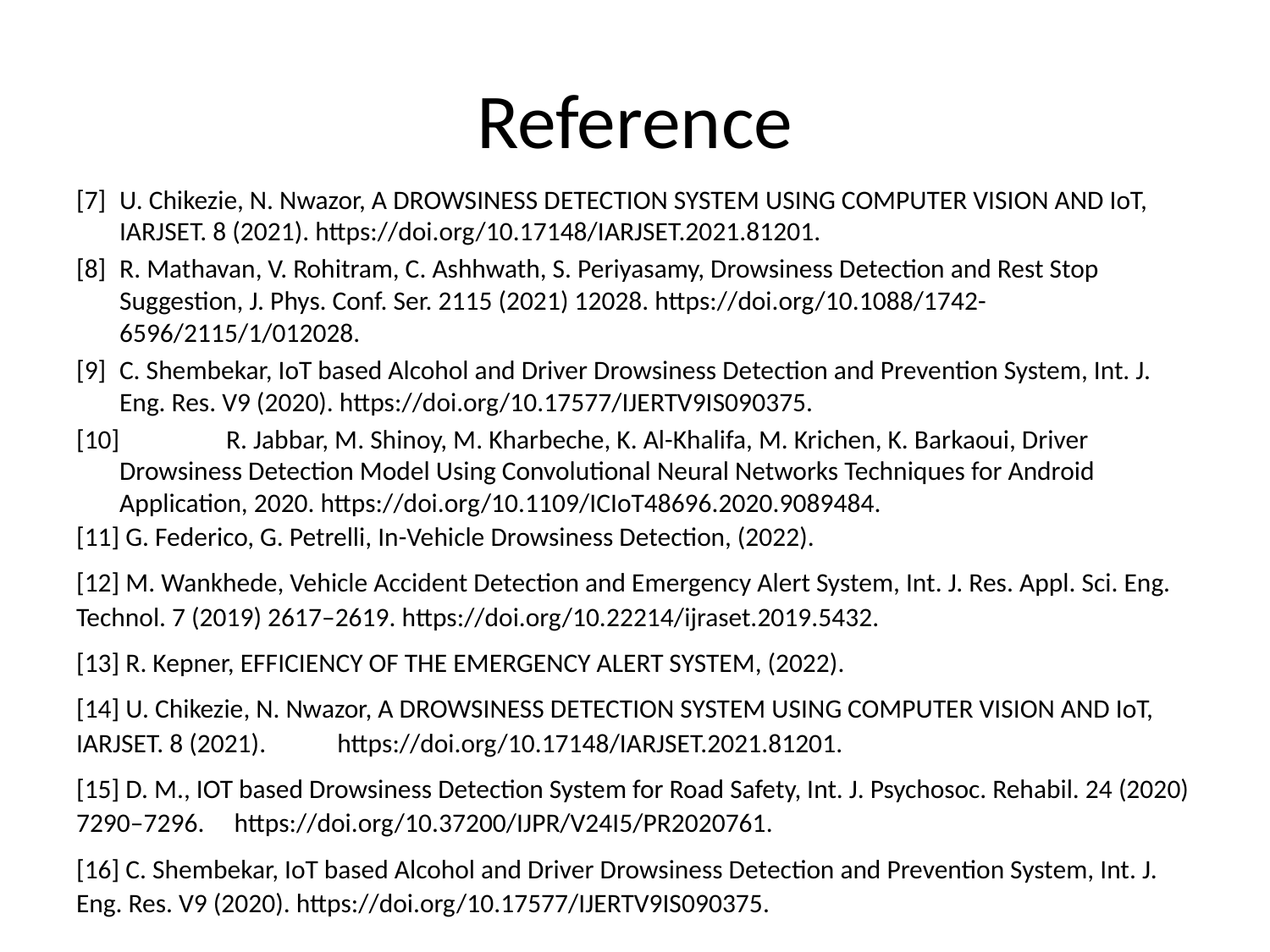

# Reference
[7]	U. Chikezie, N. Nwazor, A DROWSINESS DETECTION SYSTEM USING COMPUTER VISION AND IoT, IARJSET. 8 (2021). https://doi.org/10.17148/IARJSET.2021.81201.
[8]	R. Mathavan, V. Rohitram, C. Ashhwath, S. Periyasamy, Drowsiness Detection and Rest Stop Suggestion, J. Phys. Conf. Ser. 2115 (2021) 12028. https://doi.org/10.1088/1742-6596/2115/1/012028.
[9]	C. Shembekar, IoT based Alcohol and Driver Drowsiness Detection and Prevention System, Int. J. Eng. Res. V9 (2020). https://doi.org/10.17577/IJERTV9IS090375.
[10]	R. Jabbar, M. Shinoy, M. Kharbeche, K. Al-Khalifa, M. Krichen, K. Barkaoui, Driver Drowsiness Detection Model Using Convolutional Neural Networks Techniques for Android Application, 2020. https://doi.org/10.1109/ICIoT48696.2020.9089484.
[11] G. Federico, G. Petrelli, In-Vehicle Drowsiness Detection, (2022).
[12] M. Wankhede, Vehicle Accident Detection and Emergency Alert System, Int. J. Res. Appl. Sci. Eng. Technol. 7 (2019) 2617–2619. https://doi.org/10.22214/ijraset.2019.5432.
[13] R. Kepner, EFFICIENCY OF THE EMERGENCY ALERT SYSTEM, (2022).
[14] U. Chikezie, N. Nwazor, A DROWSINESS DETECTION SYSTEM USING COMPUTER VISION AND IoT, IARJSET. 8 (2021).            https://doi.org/10.17148/IARJSET.2021.81201.
[15] D. M., IOT based Drowsiness Detection System for Road Safety, Int. J. Psychosoc. Rehabil. 24 (2020) 7290–7296.     https://doi.org/10.37200/IJPR/V24I5/PR2020761.
[16] C. Shembekar, IoT based Alcohol and Driver Drowsiness Detection and Prevention System, Int. J. Eng. Res. V9 (2020). https://doi.org/10.17577/IJERTV9IS090375.